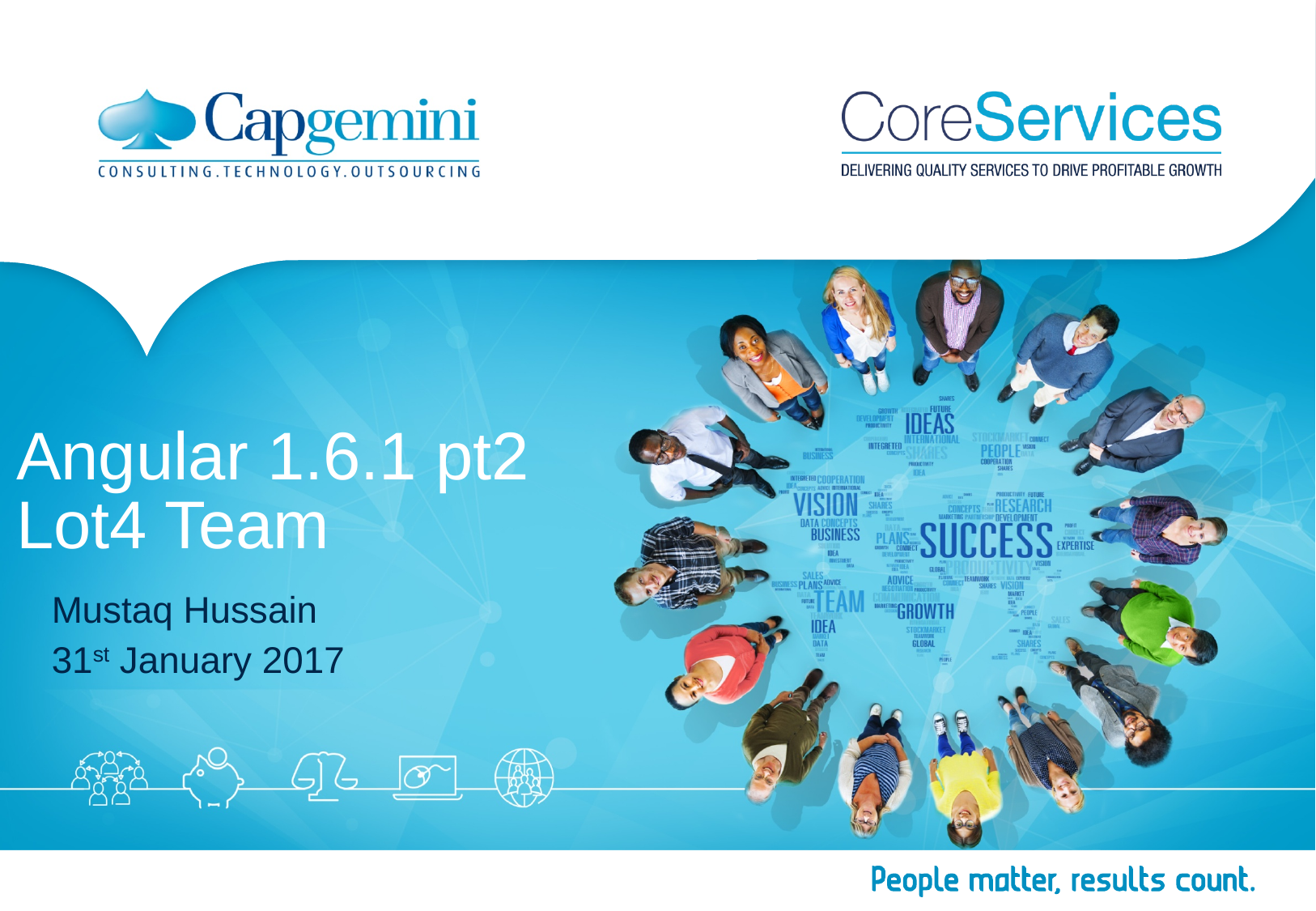

# Angular 1.6.1 pt2 Lot4 Team
Mustaq Hussain
31st January 2017